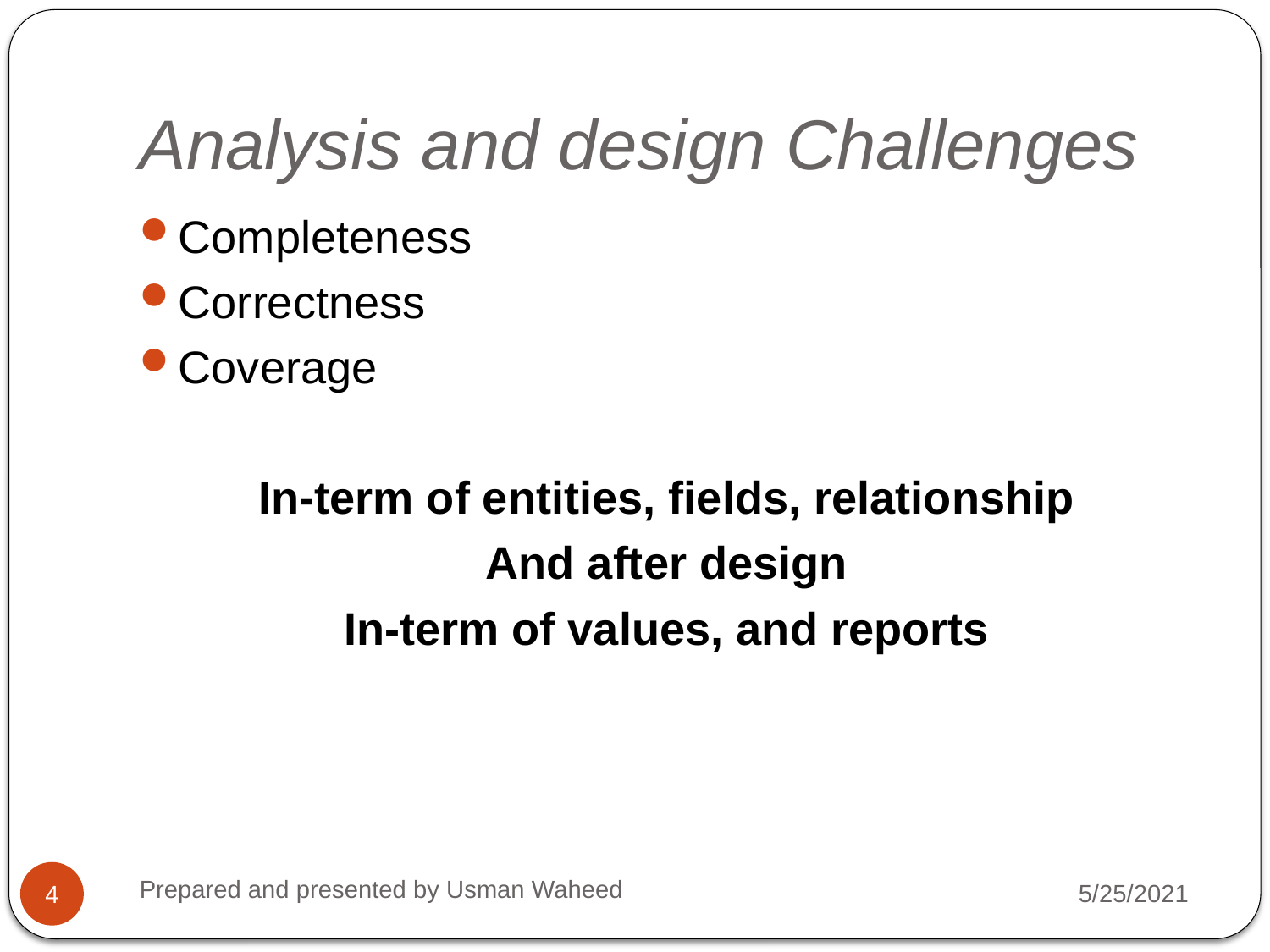

# Analysis and design Challenges
Completeness
Correctness
Coverage

In-term of entities, fields, relationship
And after design
In-term of values, and reports
Prepared and presented by Usman Waheed
5/25/2021
4